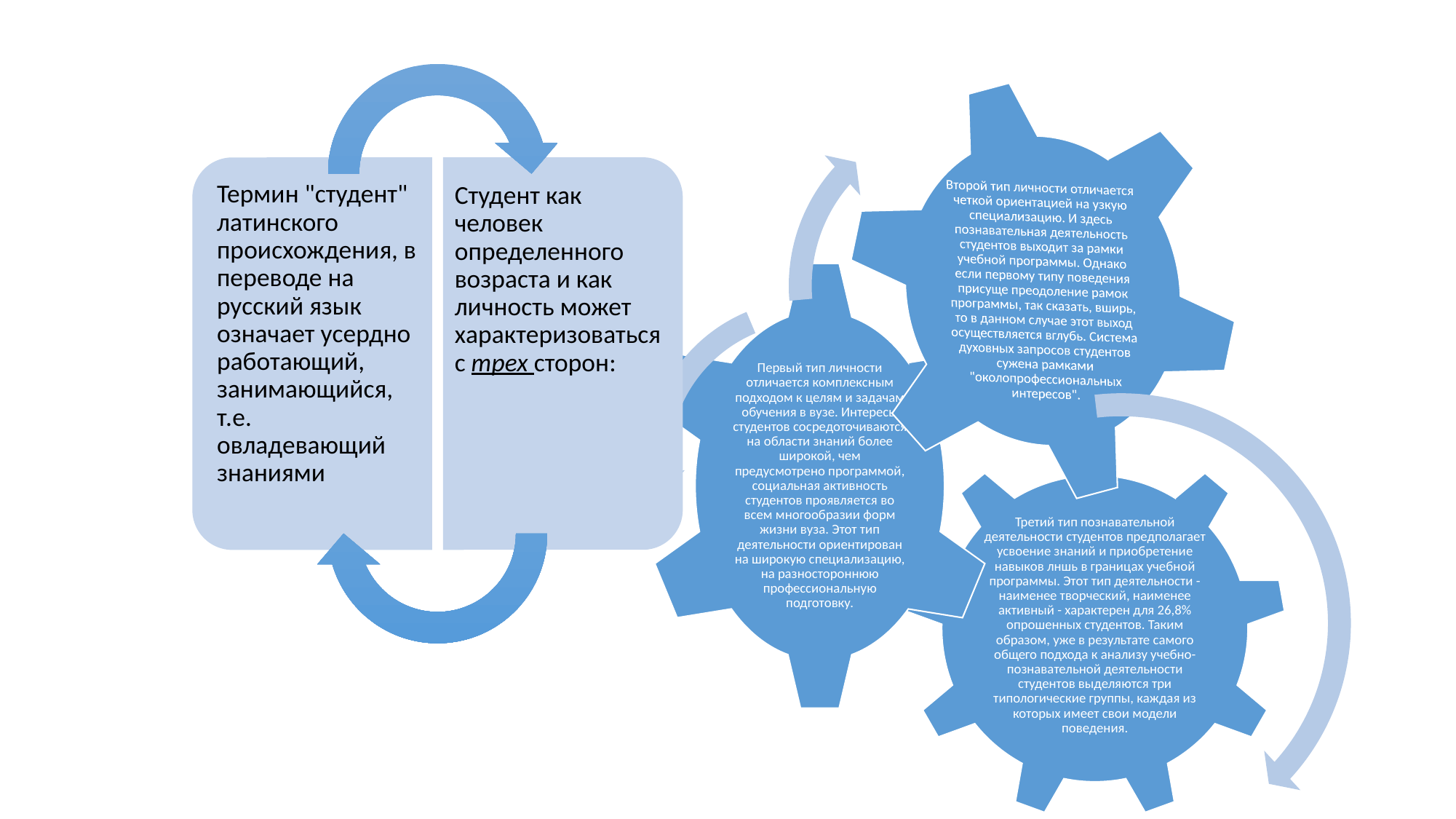

Термин "студент" латинского происхождения, в переводе на русский язык означает усердно работающий, занимающийся, т.е. овладевающий знаниями
Студент как человек определенного возраста и как личность может характеризоваться с трех сторон:
Третий тип познавательной деятельности студентов предполагает усвоение знаний и приобретение навыков лншь в границах учебной программы. Этот тип деятельности - наименее творческий, наименее активный - характерен для 26,8% опрошенных студентов. Таким образом, уже в результате самого общего подхода к анализу учебно-познавательной деятельности студентов выделяются три типологические группы, каждая из которых имеет свои модели поведения.
Первый тип личности отличается комплексным подходом к целям и задачам обучения в вузе. Интересы студентов сосредоточиваются на области знаний более широкой, чем предусмотрено программой, социальная активность студентов проявляется во всем многообразии форм жизни вуза. Этот тип деятельности ориентирован на широкую специализацию, на разностороннюю профессиональную подготовку.
Второй тип личности отличается четкой ориентацией на узкую специализацию. И здесь познавательная деятельность студентов выходит за рамки учебной программы. Однако если первому типу поведения присуще преодоление рамок программы, так сказать, вширь, то в данном случае этот выход осуществляется вглубь. Система духовных запросов студентов сужена рамками "околопрофессиональных интересов".